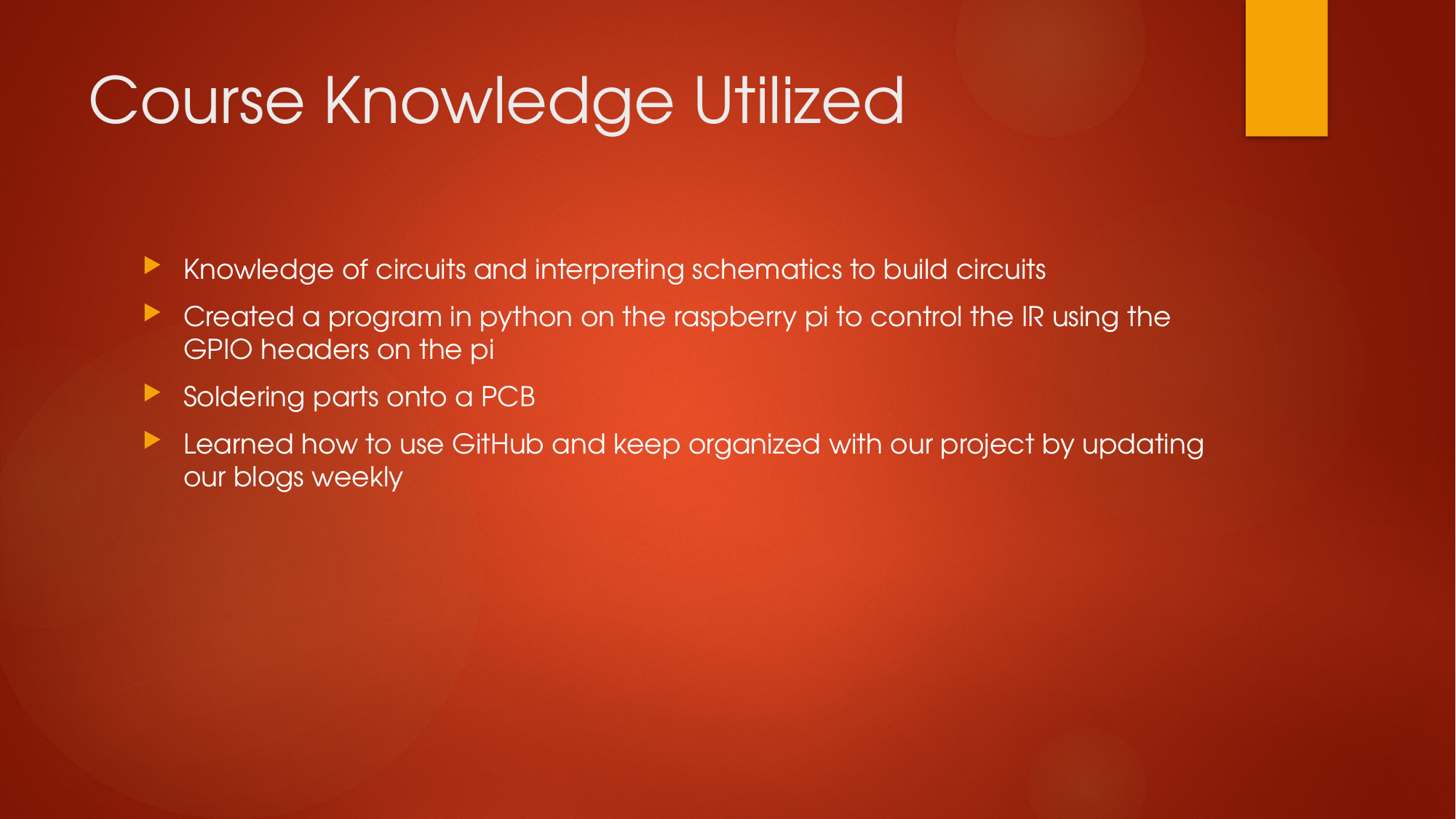

# Course Knowledge Utilized
Knowledge of circuits and interpreting schematics to build circuits
Created a program in python on the raspberry pi to control the IR using the GPIO headers on the pi
Soldering parts onto a PCB
Learned how to use GitHub and keep organized with our project by updating our blogs weekly